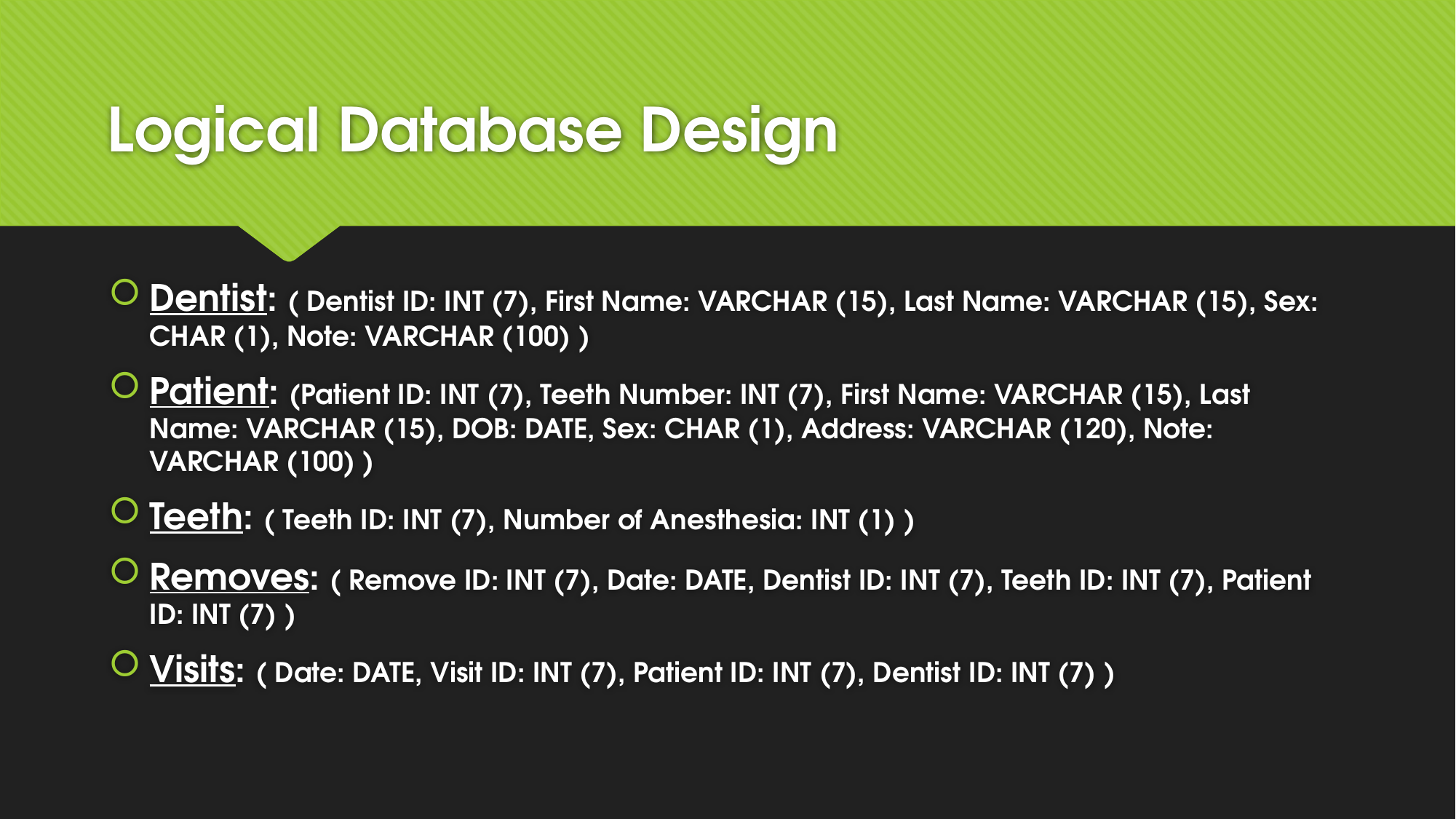

# Logical Database Design
Dentist: ( Dentist ID: INT (7), First Name: VARCHAR (15), Last Name: VARCHAR (15), Sex: CHAR (1), Note: VARCHAR (100) )
Patient: (Patient ID: INT (7), Teeth Number: INT (7), First Name: VARCHAR (15), Last Name: VARCHAR (15), DOB: DATE, Sex: CHAR (1), Address: VARCHAR (120), Note: VARCHAR (100) )
Teeth: ( Teeth ID: INT (7), Number of Anesthesia: INT (1) )
Removes: ( Remove ID: INT (7), Date: DATE, Dentist ID: INT (7), Teeth ID: INT (7), Patient ID: INT (7) )
Visits: ( Date: DATE, Visit ID: INT (7), Patient ID: INT (7), Dentist ID: INT (7) )